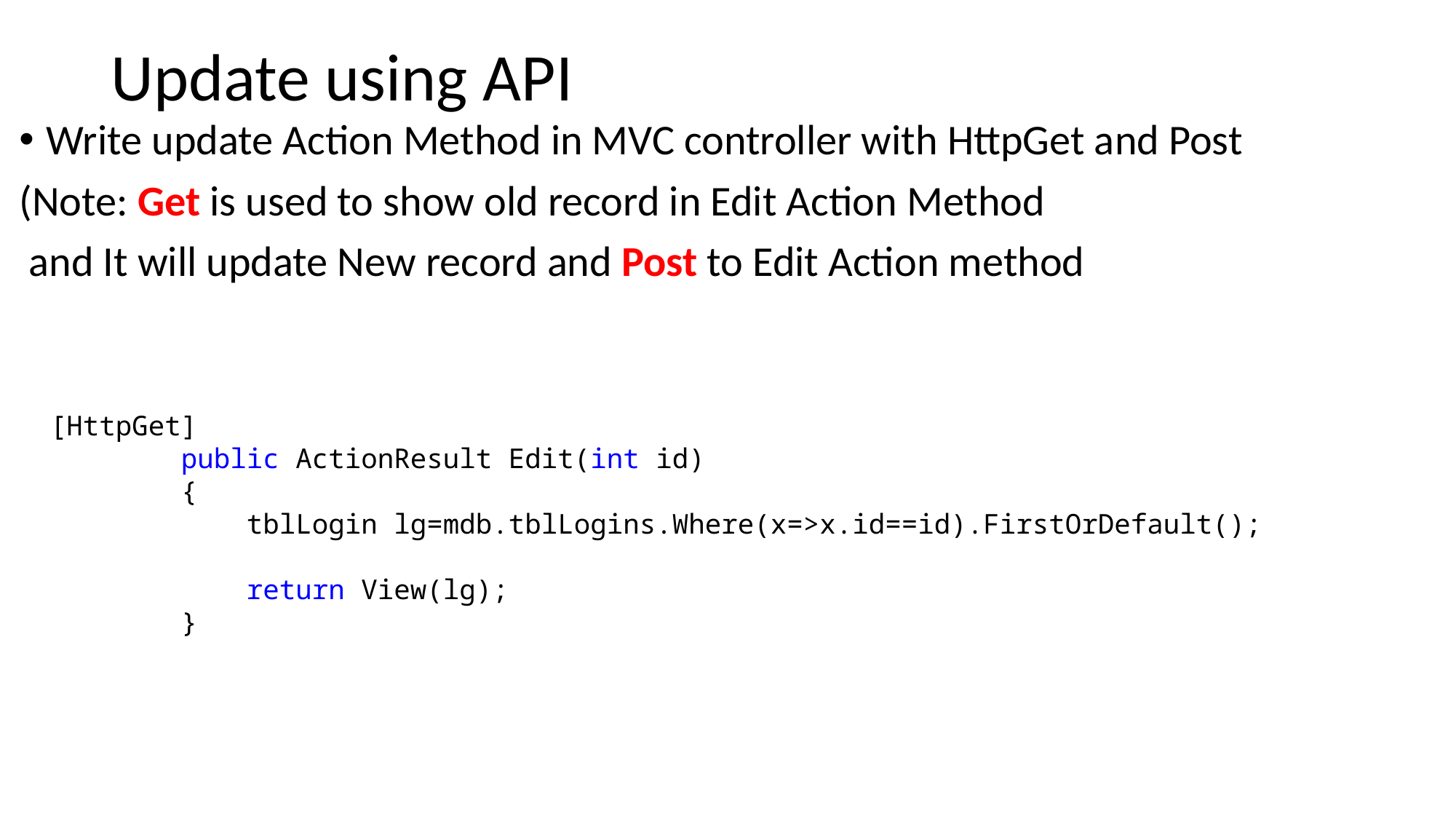

# Update using API
Write update Action Method in MVC controller with HttpGet and Post
(Note: Get is used to show old record in Edit Action Method
 and It will update New record and Post to Edit Action method

[HttpGet]
        public ActionResult Edit(int id)
        {
            tblLogin lg=mdb.tblLogins.Where(x=>x.id==id).FirstOrDefault();

            return View(lg);
        }